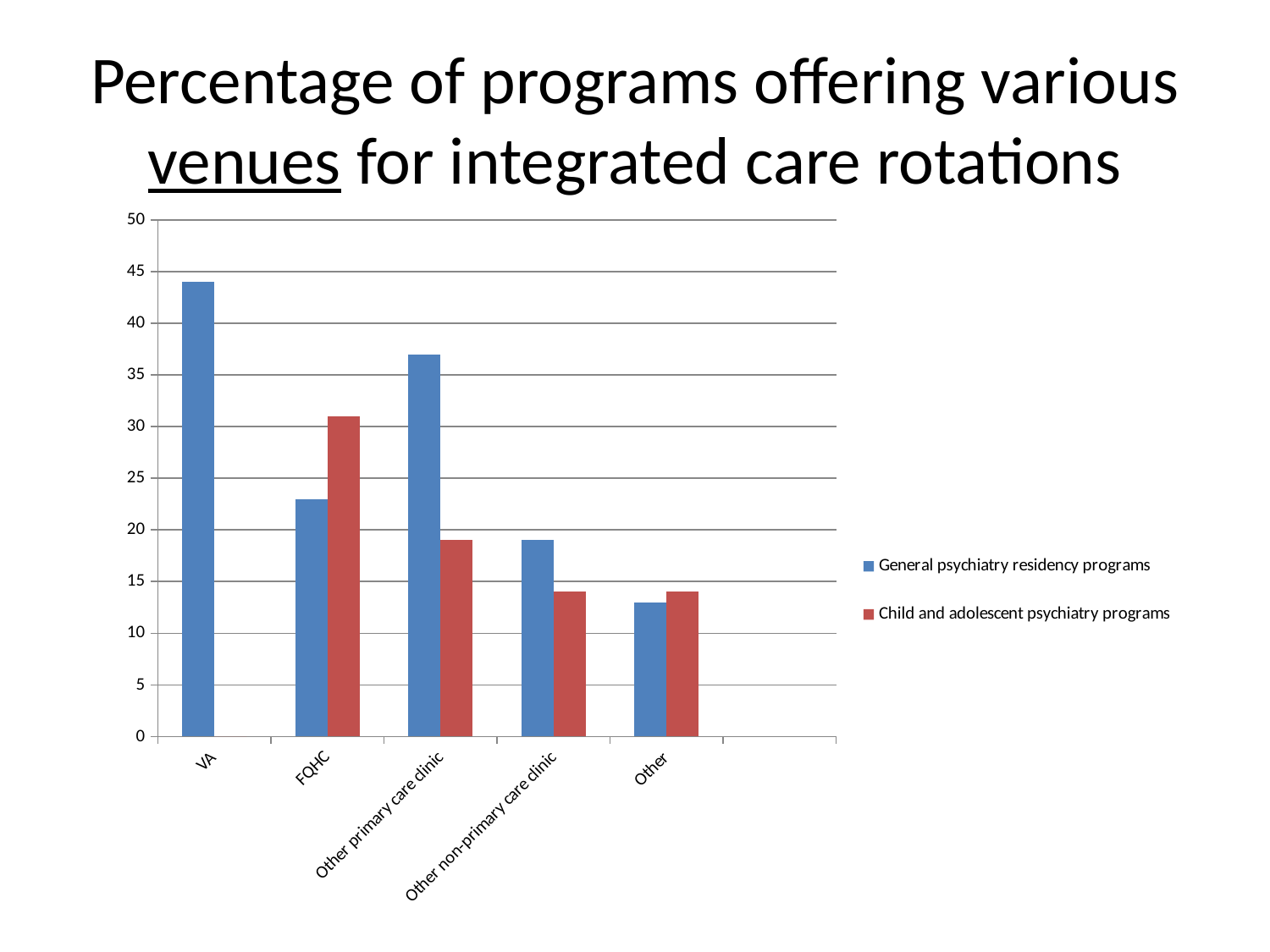

# Percentage of programs offering various venues for integrated care rotations

### Chart

| Category | General psychiatry residency programs | Child and adolescent psychiatry programs |
|---|---|---|
| VA | 44.0 | 0.0 |
| FQHC | 23.0 | 31.0 |
| Other primary care clinic | 37.0 | 19.0 |
| Other non-primary care clinic | 19.0 | 14.0 |
| Other | 13.0 | 14.0 |